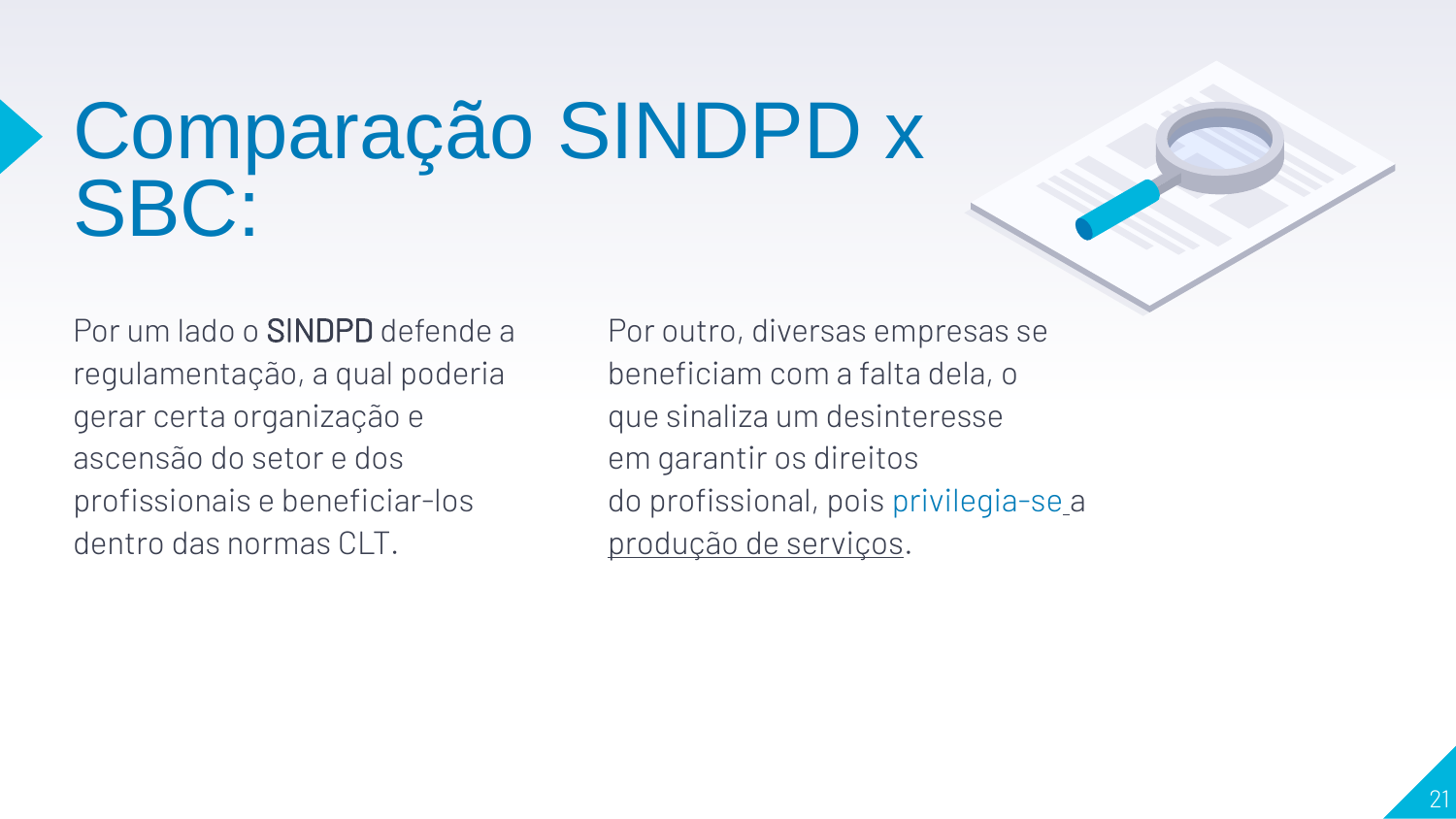

# Comparação SINDPD x SBC:
Por um lado o SINDPD defende a regulamentação, a qual poderia gerar certa organização e ascensão do setor e dos profissionais e beneficiar-los dentro das normas CLT.
Por outro, diversas empresas se beneficiam com a falta dela, o que sinaliza um desinteresse em garantir os direitos do profissional, pois privilegia-se a produção de serviços.

21